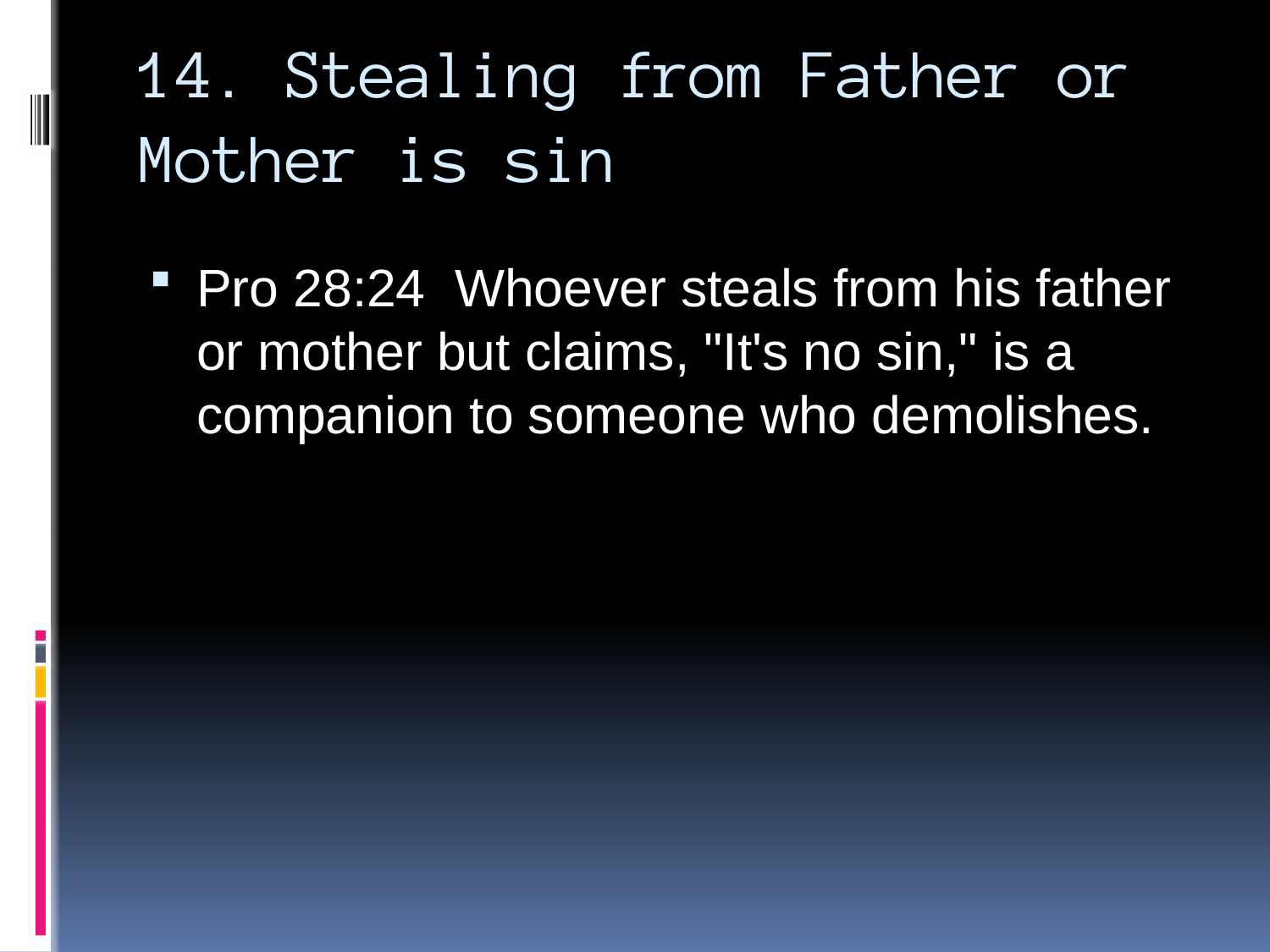

# 14. Stealing from Father or Mother is sin
Pro 28:24  Whoever steals from his father or mother but claims, "It's no sin," is a companion to someone who demolishes.